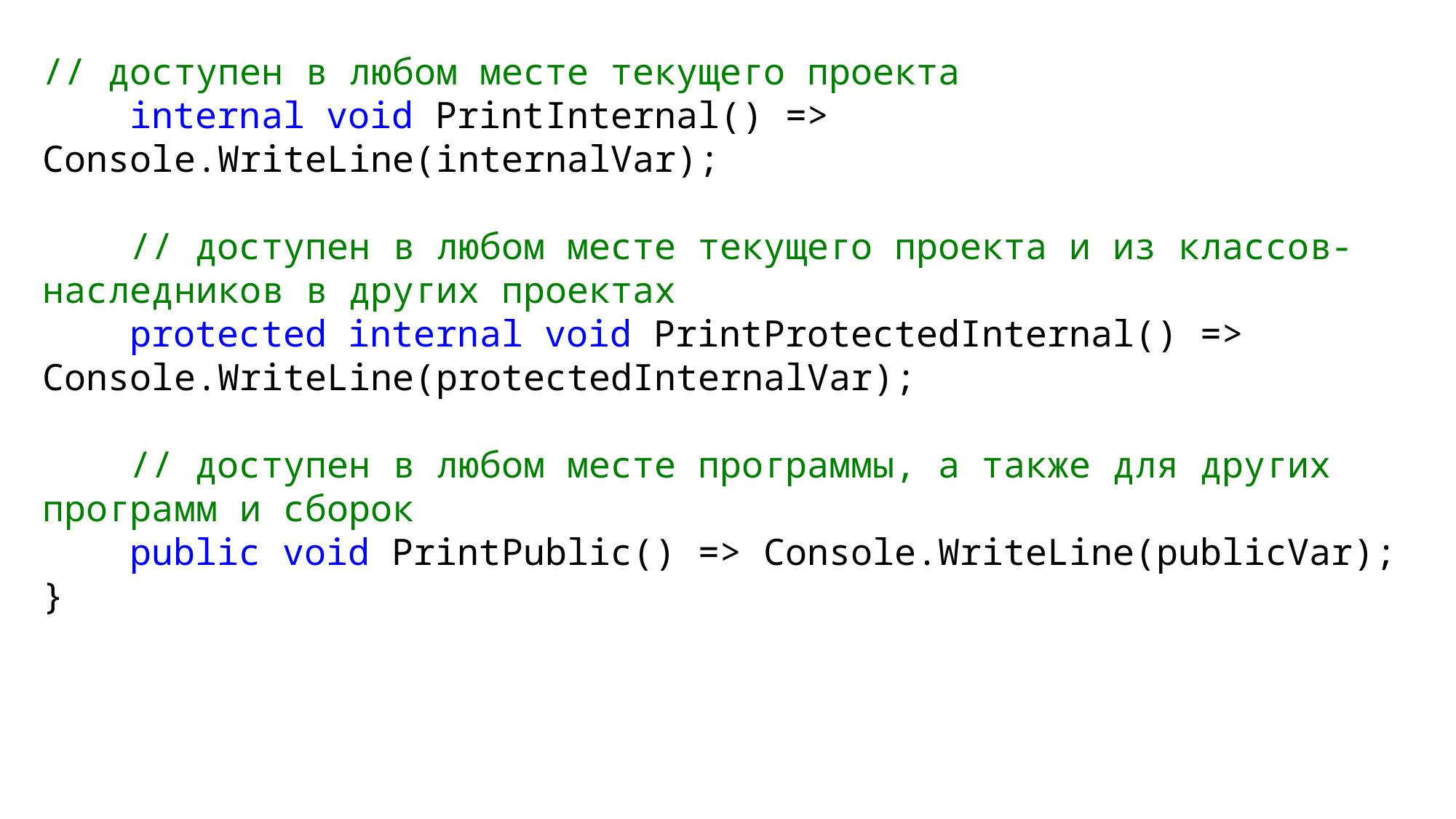

// доступен в любом месте текущего проекта
    internal void PrintInternal() => Console.WriteLine(internalVar);

    // доступен в любом месте текущего проекта и из классов-наследников в других проектах
    protected internal void PrintProtectedInternal() => Console.WriteLine(protectedInternalVar);

    // доступен в любом месте программы, а также для других программ и сборок
    public void PrintPublic() => Console.WriteLine(publicVar);
}